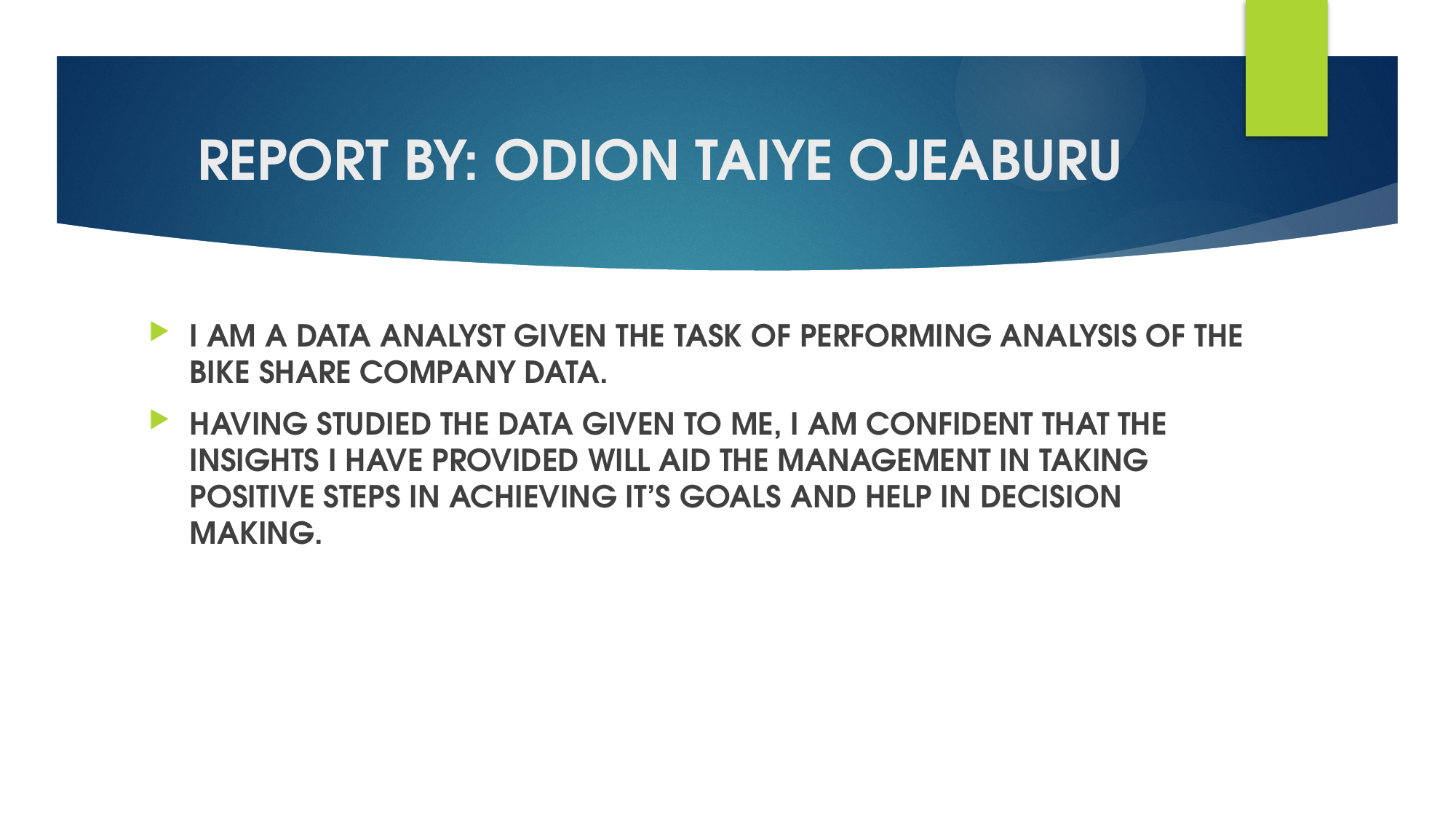

# REPORT BY: ODION TAIYE OJEABURU
I AM A DATA ANALYST GIVEN THE TASK OF PERFORMING ANALYSIS OF THE BIKE SHARE COMPANY DATA.
HAVING STUDIED THE DATA GIVEN TO ME, I AM CONFIDENT THAT THE INSIGHTS I HAVE PROVIDED WILL AID THE MANAGEMENT IN TAKING POSITIVE STEPS IN ACHIEVING IT’S GOALS AND HELP IN DECISION MAKING.